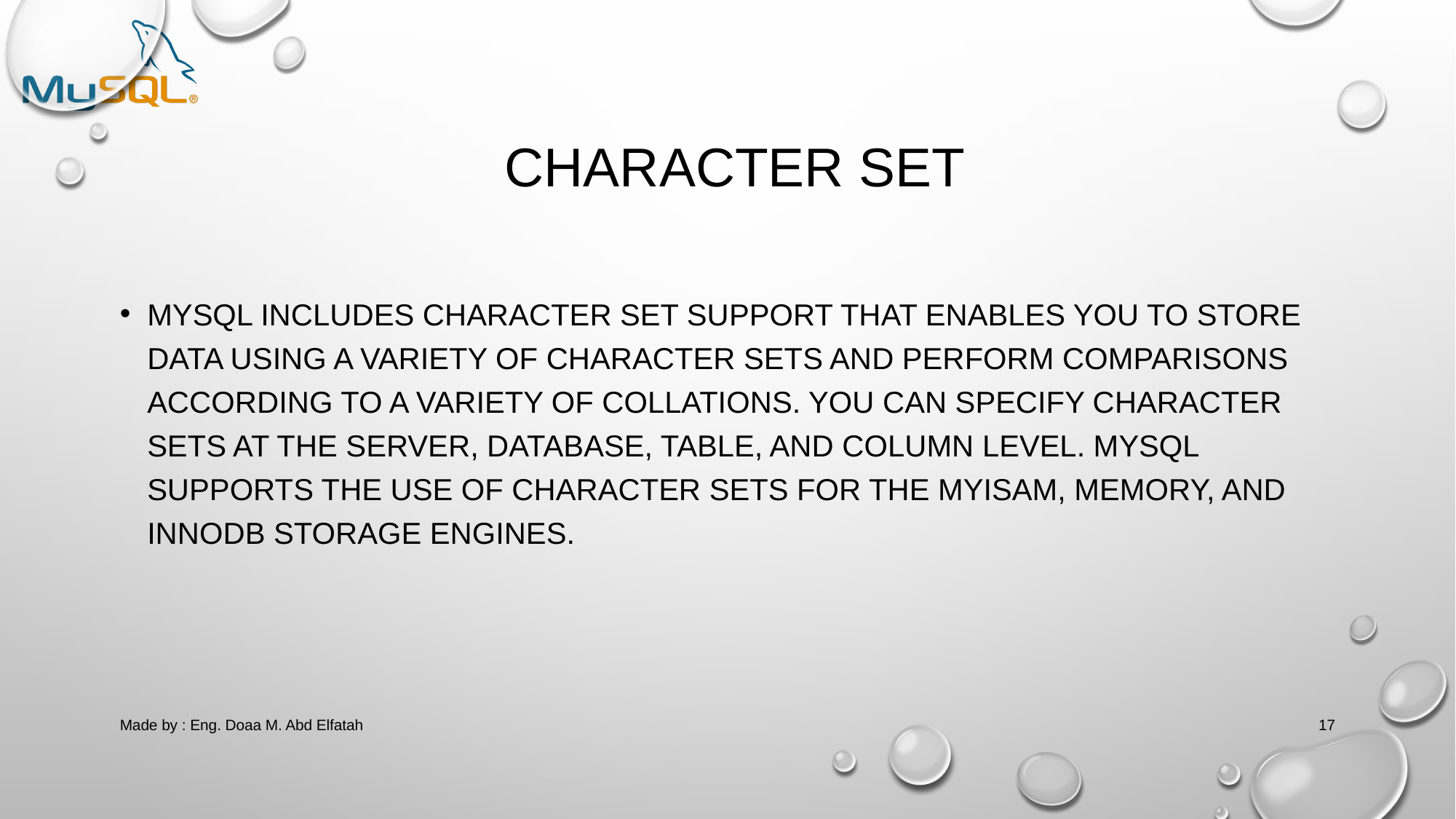

# character set
MySQL includes character set support that enables you to store data using a variety of character sets and perform comparisons according to a variety of collations. You can specify character sets at the server, database, table, and column level. MySQL supports the use of character sets for the MyISAM, MEMORY, and InnoDB storage engines.
Made by : Eng. Doaa M. Abd Elfatah
17